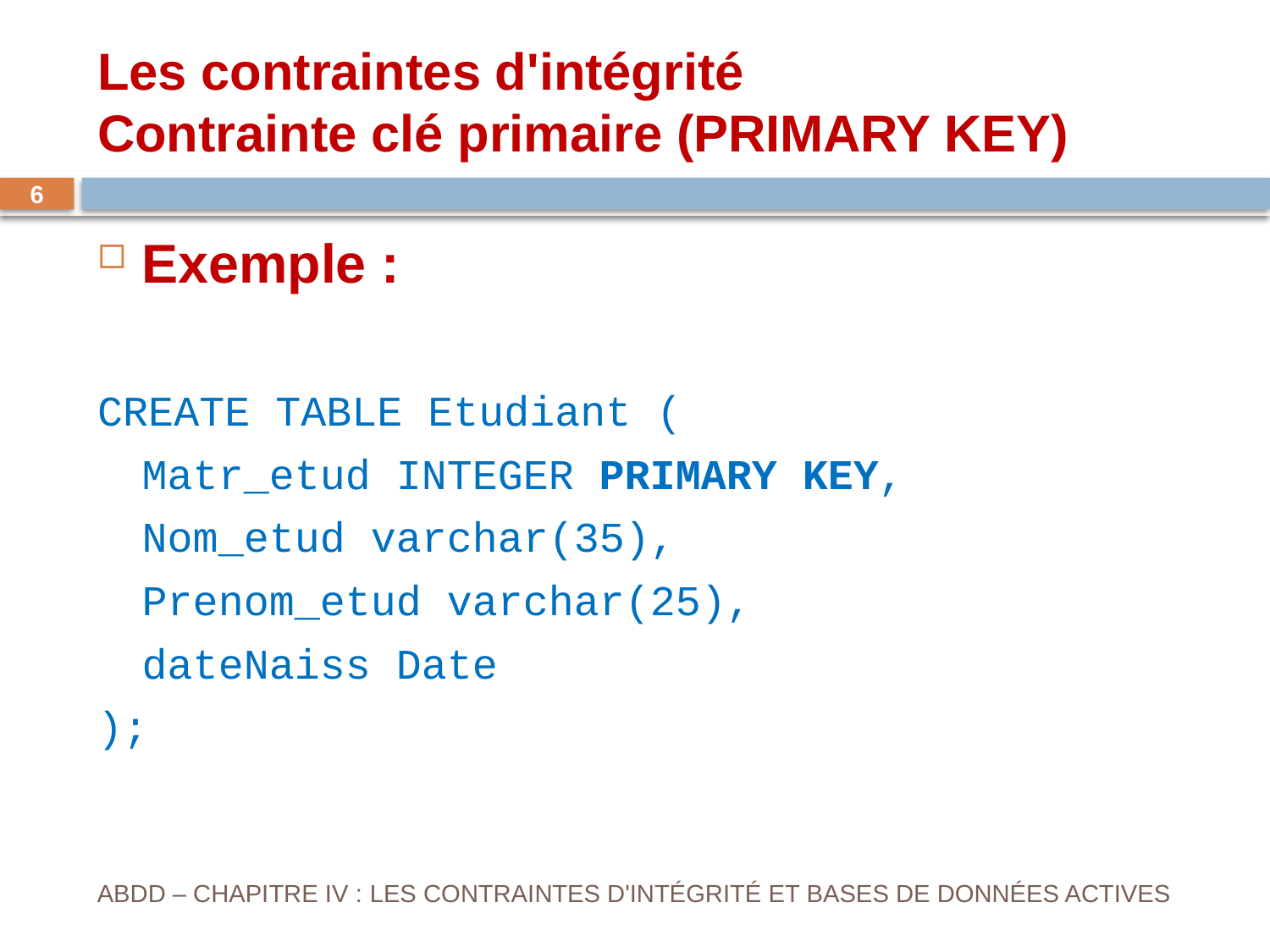

# Les contraintes d'intégrité Contrainte clé primaire (PRIMARY KEY)
6
Exemple :

CREATE TABLE Etudiant (
	Matr_etud INTEGER PRIMARY KEY,
	Nom_etud varchar(35),
	Prenom_etud varchar(25),
	dateNaiss Date
);

ABDD – CHAPITRE IV : LES CONTRAINTES D'INTÉGRITÉ ET BASES DE DONNÉES ACTIVES